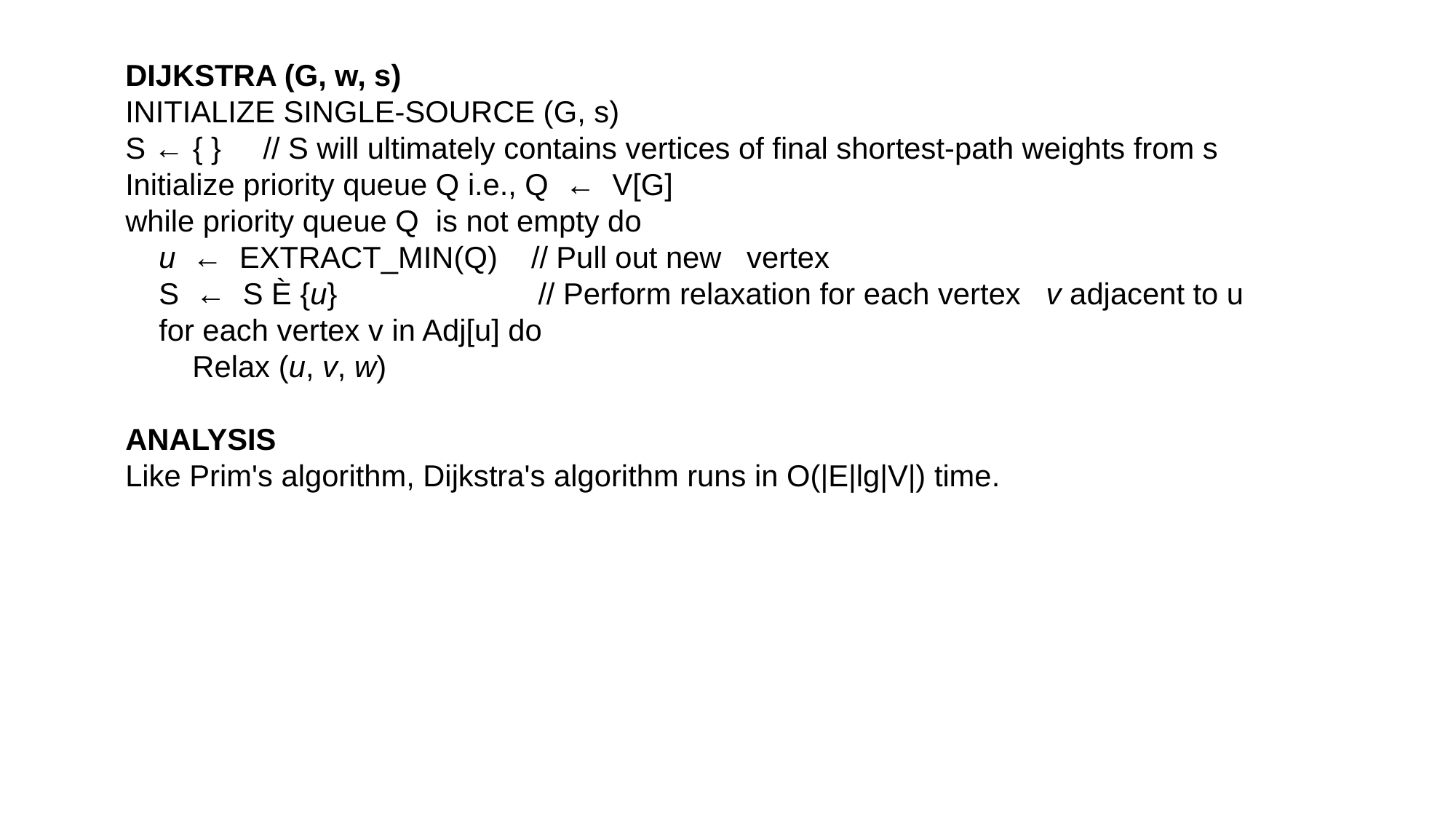

DIJKSTRA (G, w, s)
INITIALIZE SINGLE-SOURCE (G, s)
S ← { }     // S will ultimately contains vertices of final shortest-path weights from s
Initialize priority queue Q i.e., Q  ←  V[G]
while priority queue Q  is not empty do
    u  ←  EXTRACT_MIN(Q)    // Pull out new   vertex
    S  ←  S È {u}                        // Perform relaxation for each vertex   v adjacent to u
    for each vertex v in Adj[u] do
        Relax (u, v, w)

ANALYSIS
Like Prim's algorithm, Dijkstra's algorithm runs in O(|E|lg|V|) time.